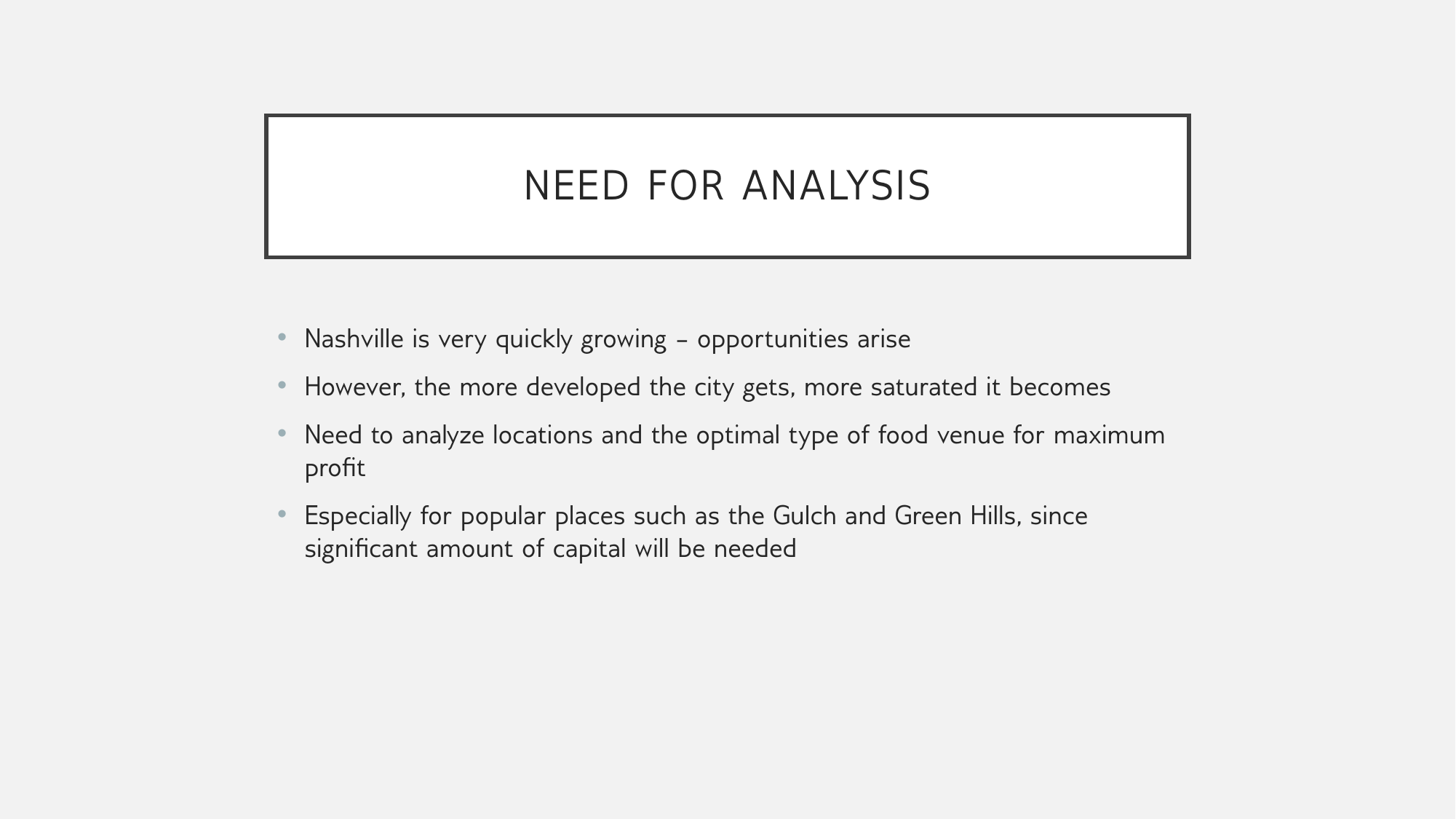

# Need for analysis
Nashville is very quickly growing – opportunities arise
However, the more developed the city gets, more saturated it becomes
Need to analyze locations and the optimal type of food venue for maximum profit
Especially for popular places such as the Gulch and Green Hills, since significant amount of capital will be needed